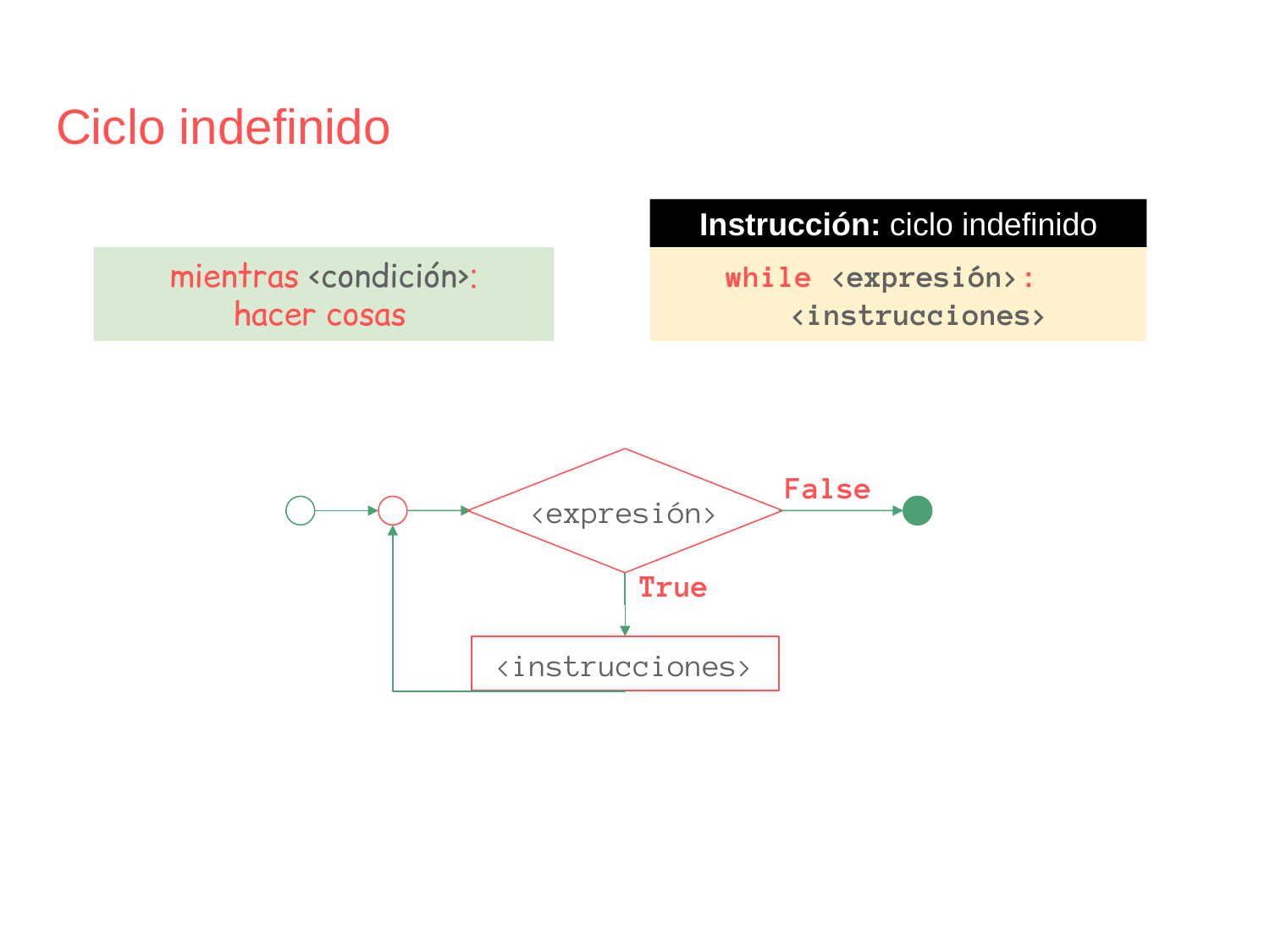

Ciclo indefinido
Instrucción: ciclo indefinido
mientras <condición>:
hacer cosas
while <expresión>:
<instrucciones>

False
<expresión>

True
<instrucciones>